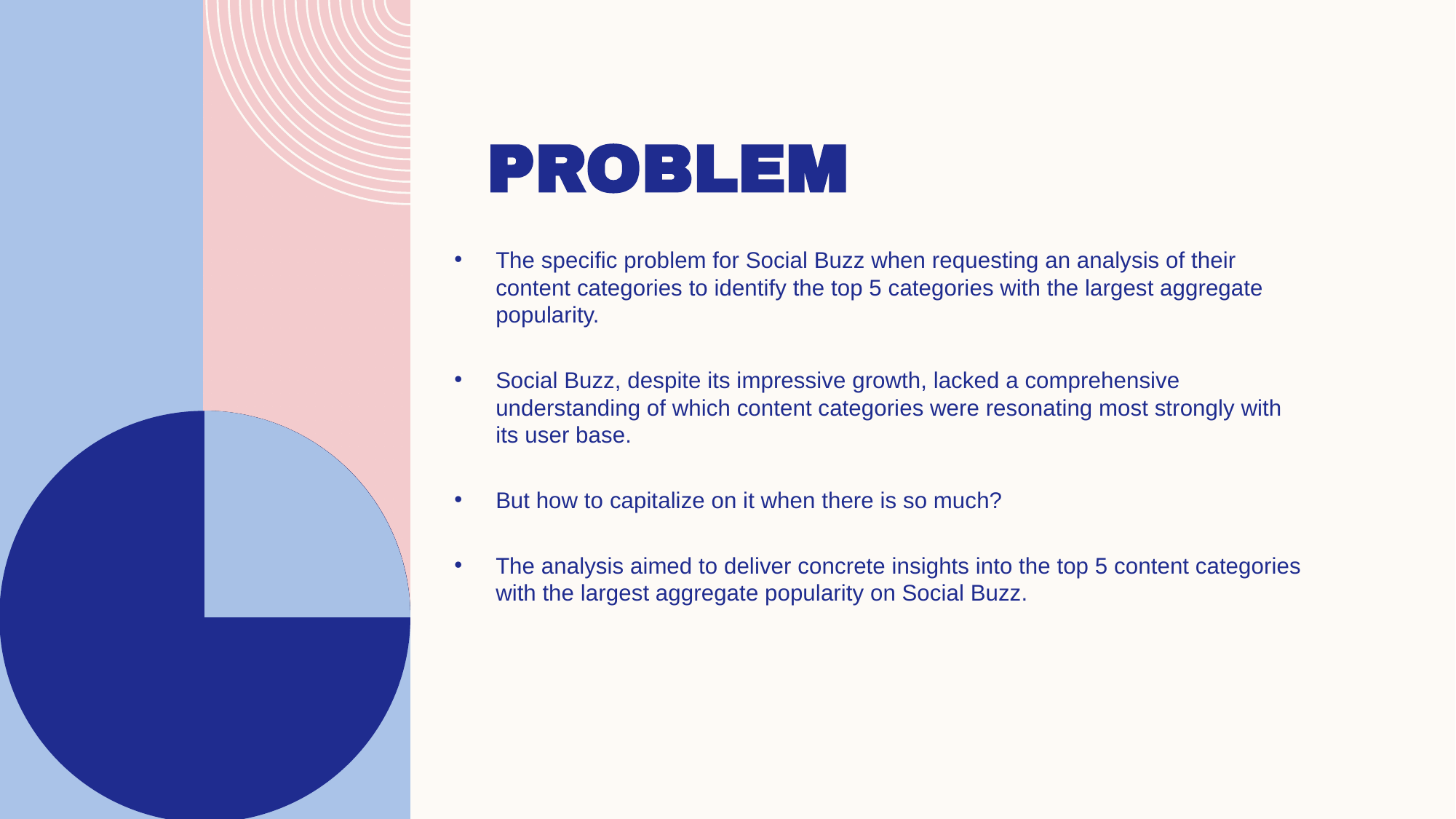

# PROBLEM
The specific problem for Social Buzz when requesting an analysis of their content categories to identify the top 5 categories with the largest aggregate popularity.

Social Buzz, despite its impressive growth, lacked a comprehensive understanding of which content categories were resonating most strongly with its user base.

But how to capitalize on it when there is so much?

The analysis aimed to deliver concrete insights into the top 5 content categories with the largest aggregate popularity on Social Buzz.